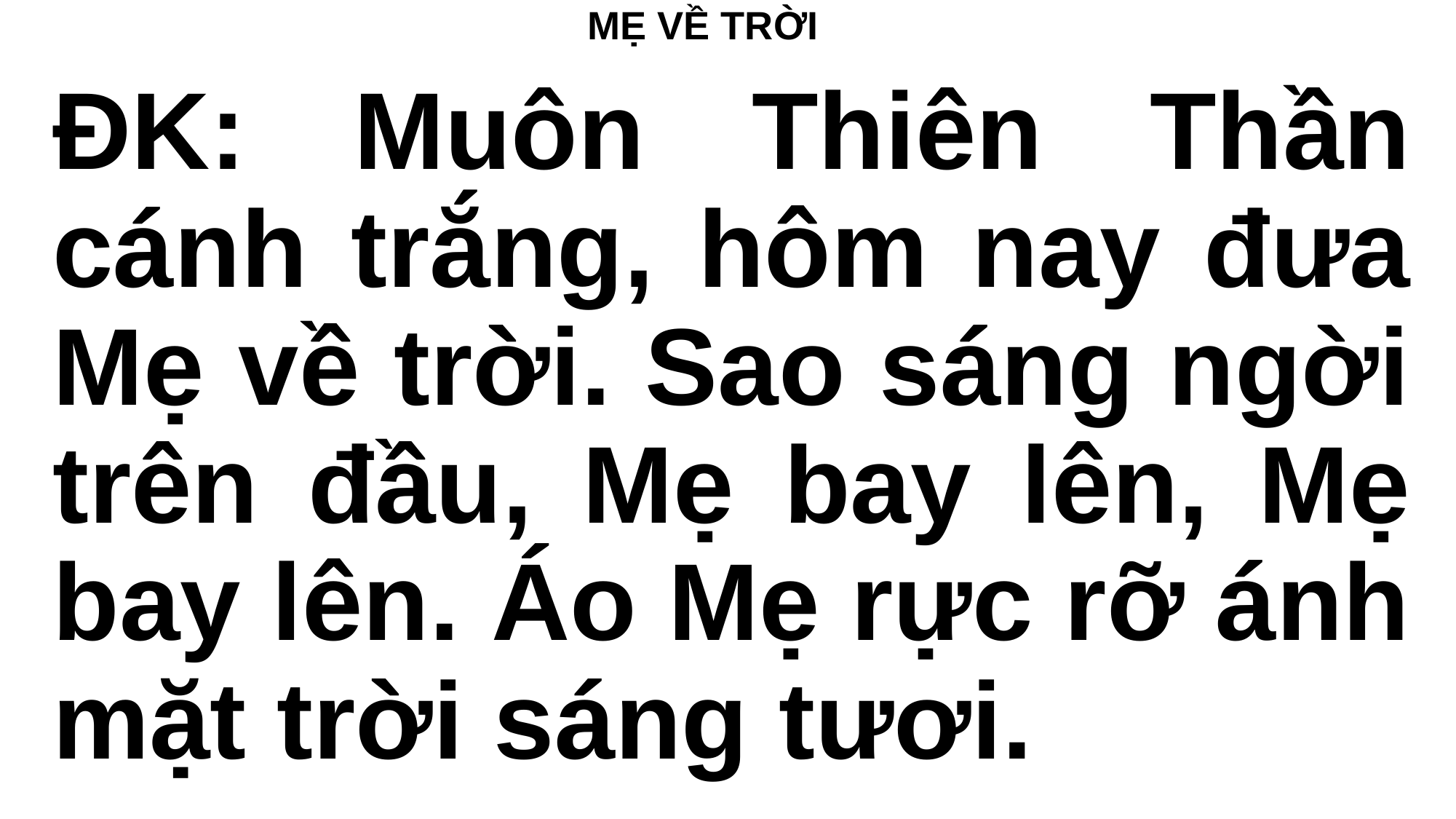

# MẸ VỀ TRỜI
ĐK: Muôn Thiên Thần cánh trắng, hôm nay đưa Mẹ về trời. Sao sáng ngời trên đầu, Mẹ bay lên, Mẹ bay lên. Áo Mẹ rực rỡ ánh mặt trời sáng tươi.